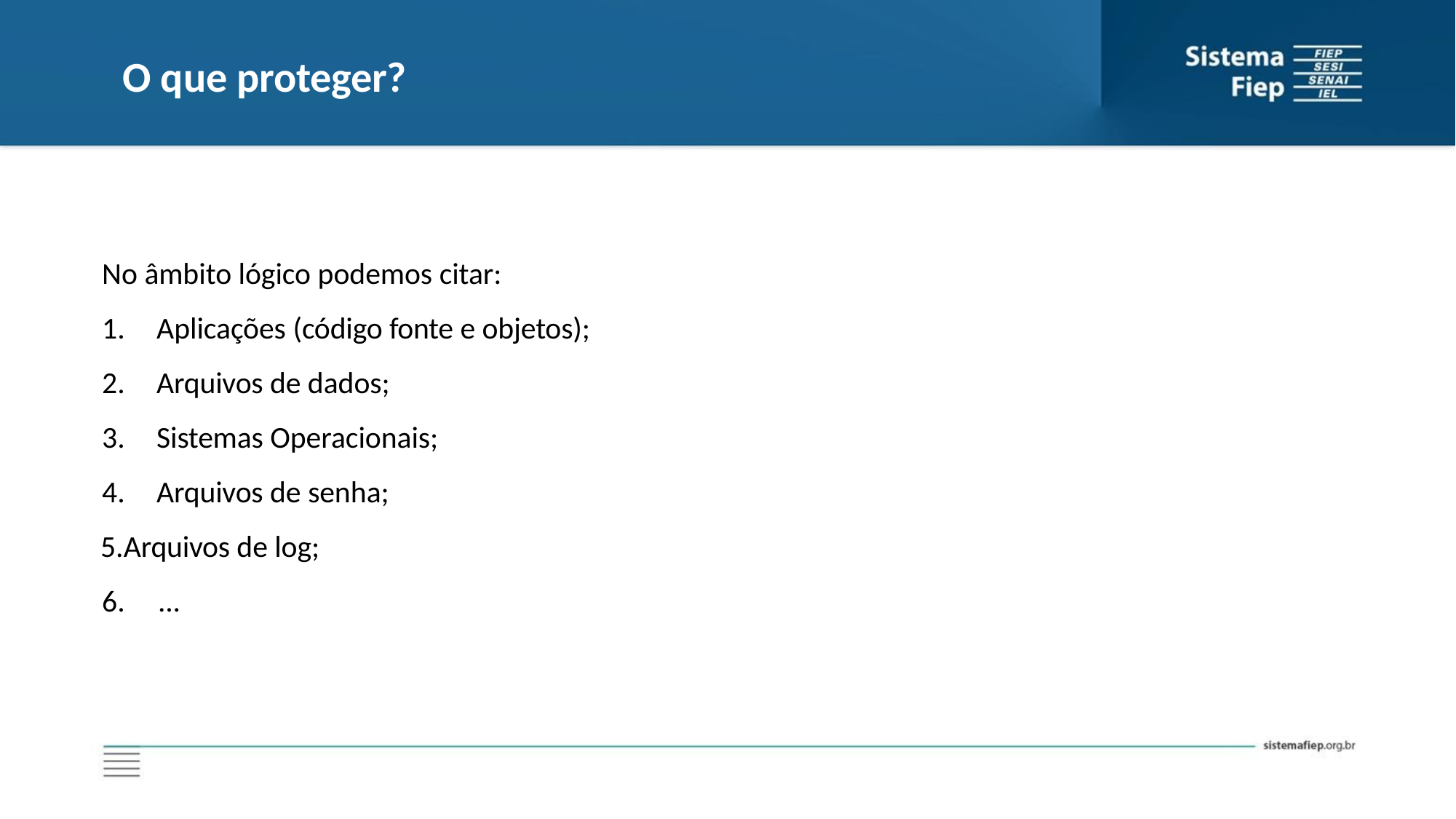

# O que proteger?
No âmbito lógico podemos citar:
Aplicações (código fonte e objetos);
Arquivos de dados;
Sistemas Operacionais;
Arquivos de senha;
Arquivos de log;  6.	...